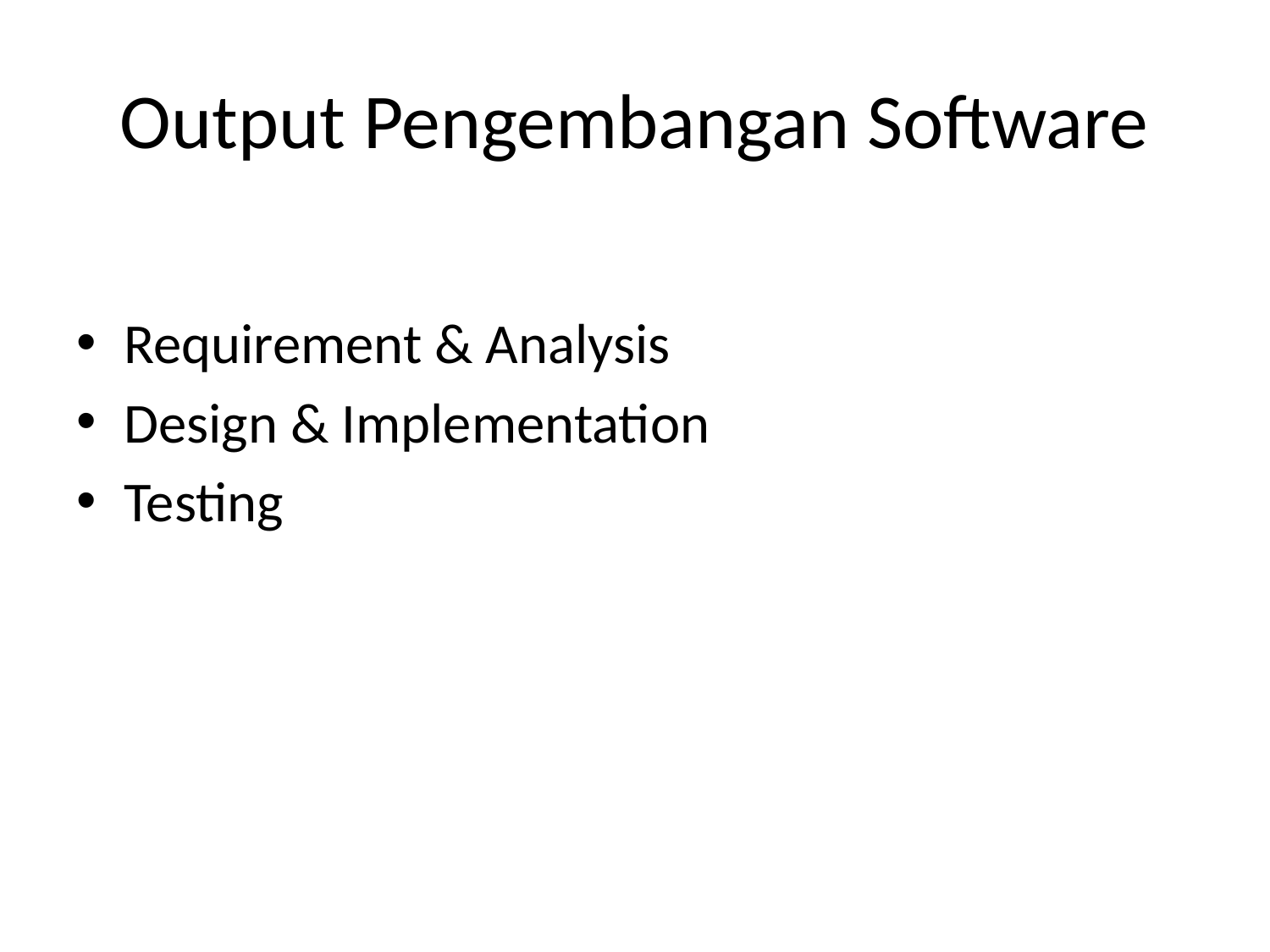

# Output Pengembangan Software

Requirement & Analysis
Design & Implementation
Testing